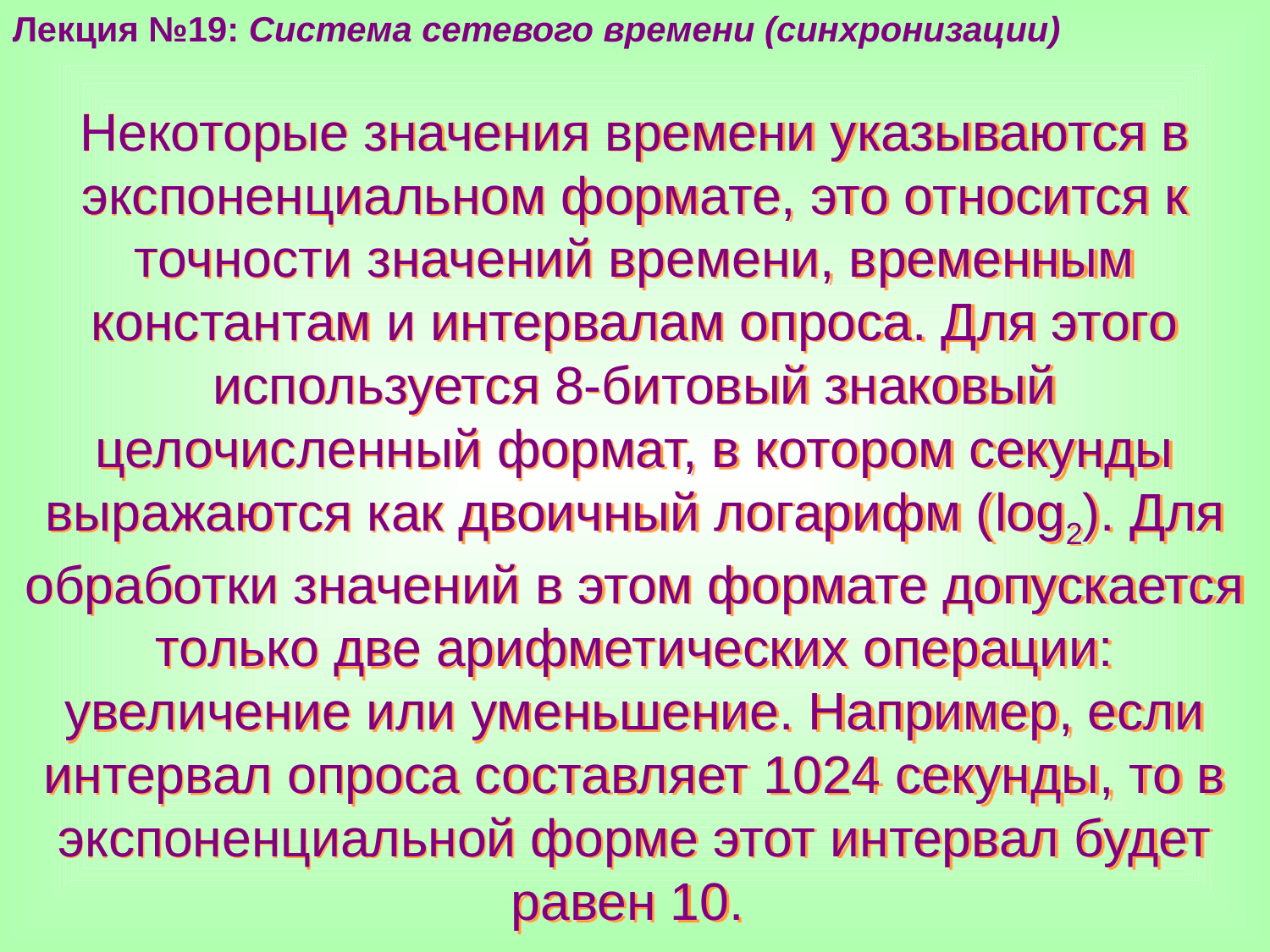

Лекция №19: Система сетевого времени (синхронизации)
Некоторые значения времени указываются в экспоненциальном формате, это относится к точности значений времени, временным константам и интервалам опроса. Для этого используется 8-битовый знаковый целочисленный формат, в котором секунды выражаются как двоичный логарифм (log2). Для обработки значений в этом формате допускается только две арифметических операции: увеличение или уменьшение. Например, если интервал опроса составляет 1024 секунды, то в экспоненциальной форме этот интервал будет равен 10.